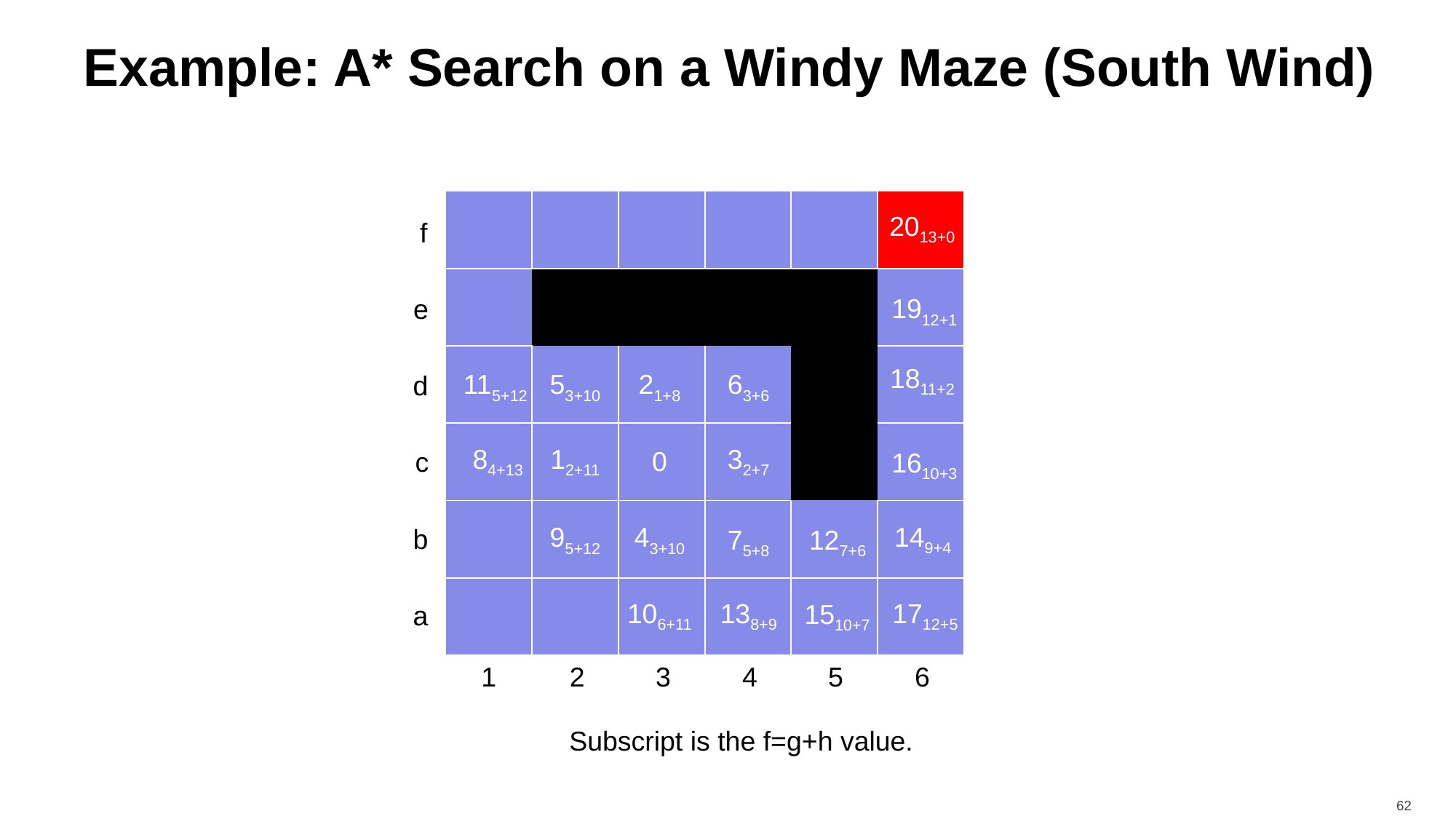

# Example: A* Search on a Windy Maze (South Wind)
|  |  |  |  |  |  |
| --- | --- | --- | --- | --- | --- |
|  |  |  |  |  |  |
|  |  |  |  |  |  |
|  |  |  |  |  |  |
|  |  |  |  |  |  |
|  |  |  |  |  |  |
2013+0
f
1912+1
e
1811+2
115+12
53+10
21+8
63+6
d
84+13
12+11
0
32+7
1610+3
c
149+4
95+12
43+10
75+8
127+6
b
106+11
138+9
1712+5
1510+7
a
1
2
3
4
5
6
Subscript is the f=g+h value.
62